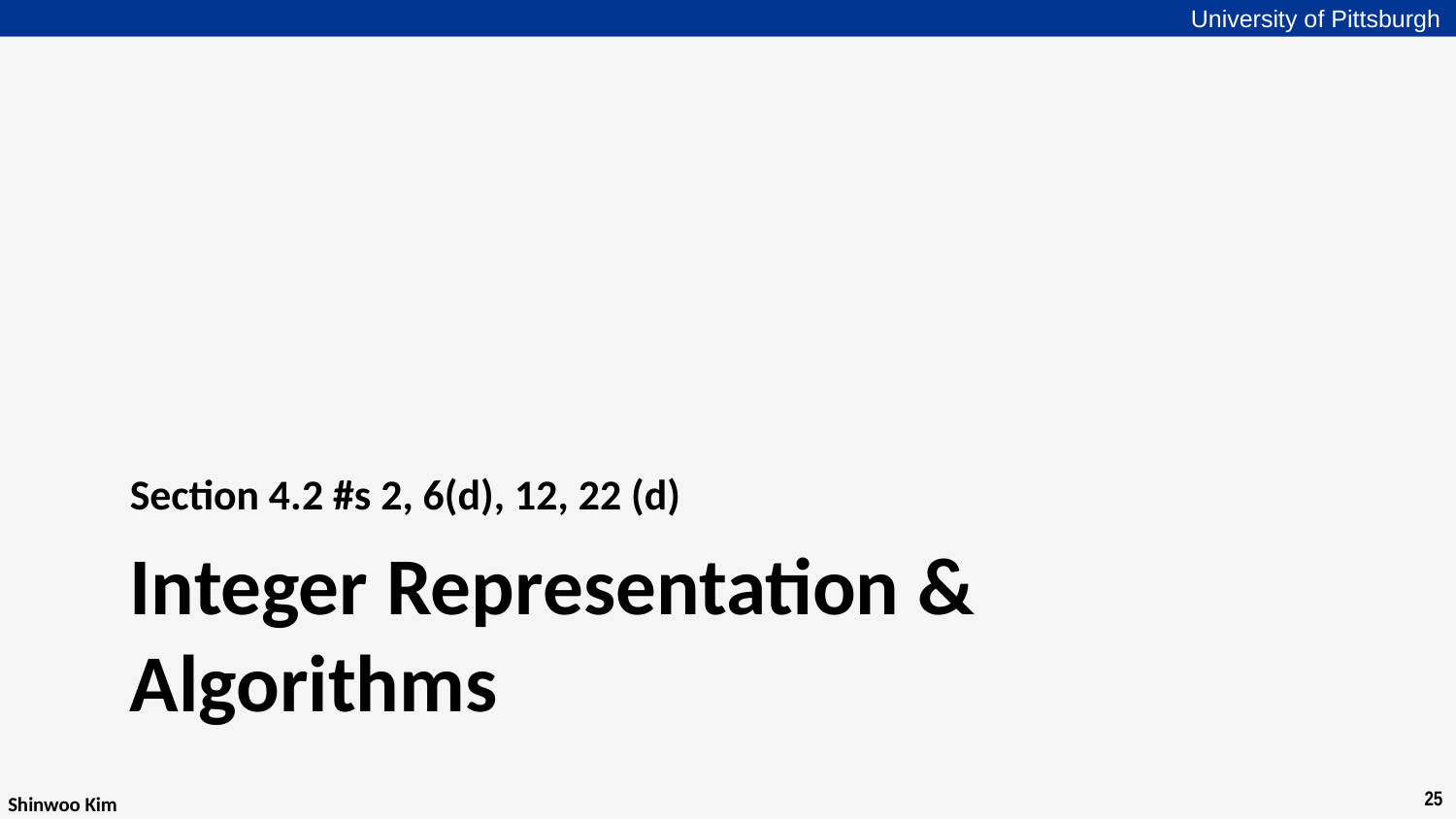

Section 4.2 #s 2, 6(d), 12, 22 (d)
# Integer Representation & Algorithms